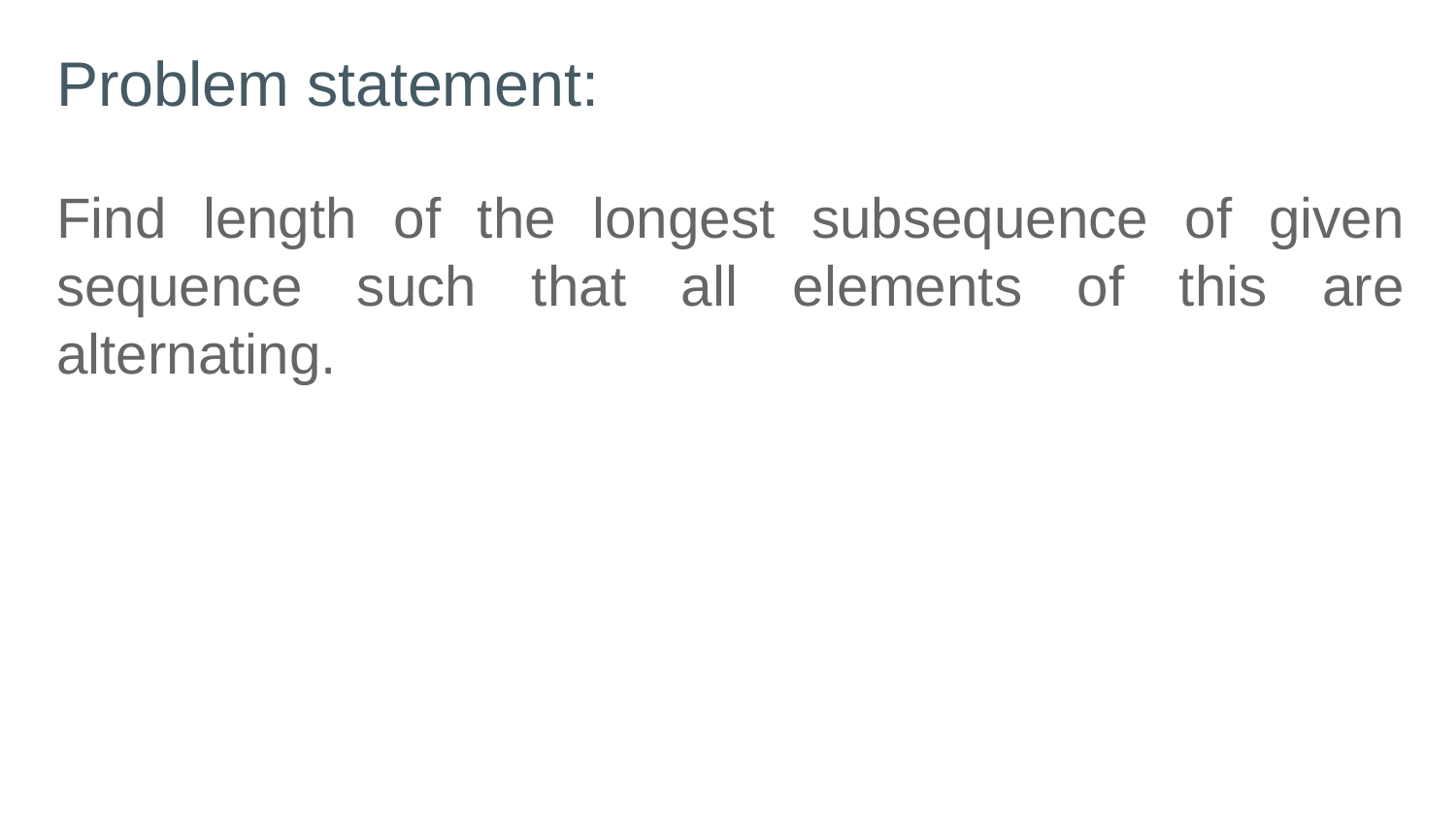

# Problem statement:

Find length of the longest subsequence of given sequence such that all elements of this are alternating.